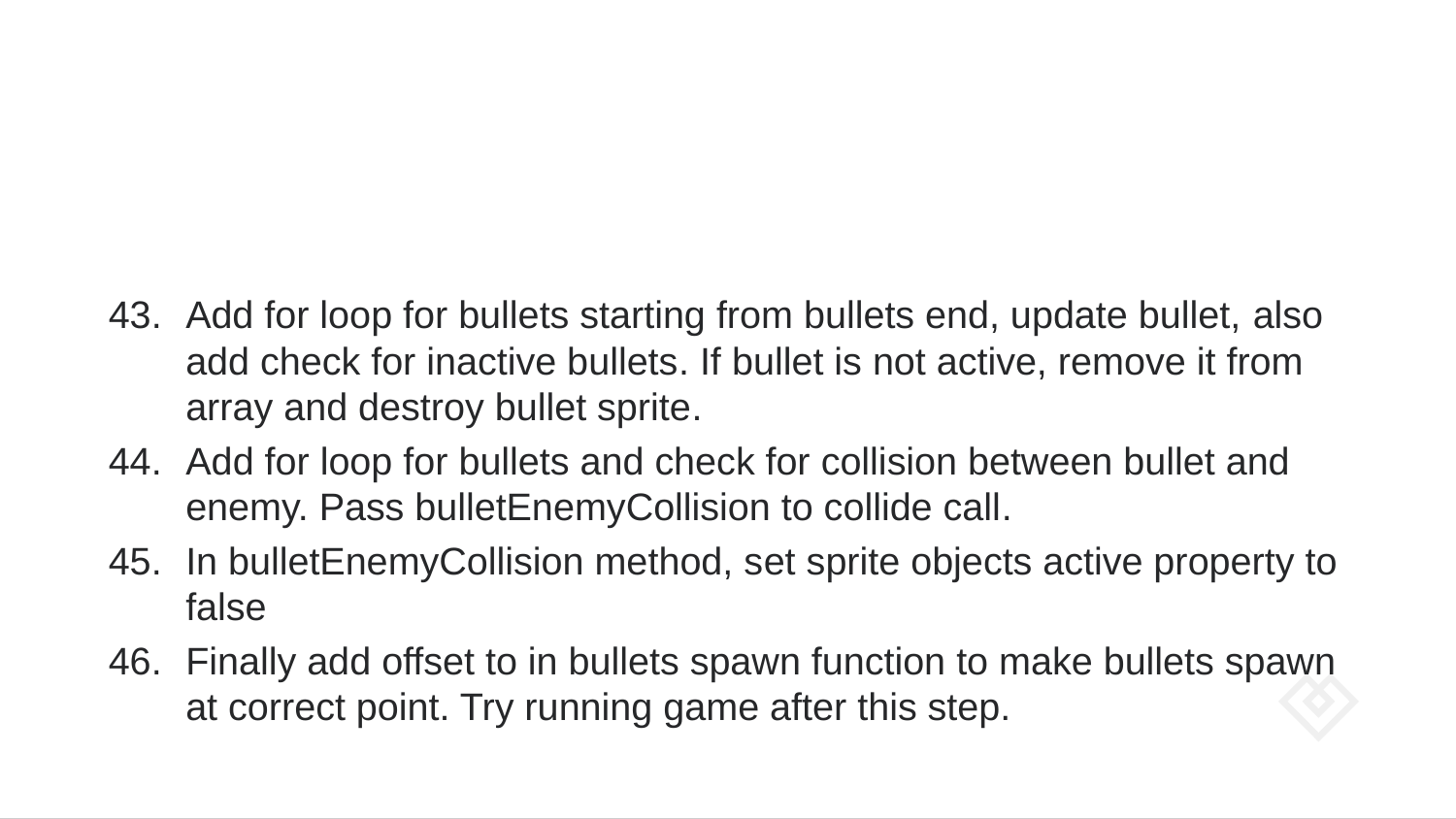

#
Add for loop for bullets starting from bullets end, update bullet, also add check for inactive bullets. If bullet is not active, remove it from array and destroy bullet sprite.
Add for loop for bullets and check for collision between bullet and enemy. Pass bulletEnemyCollision to collide call.
In bulletEnemyCollision method, set sprite objects active property to false
Finally add offset to in bullets spawn function to make bullets spawn at correct point. Try running game after this step.